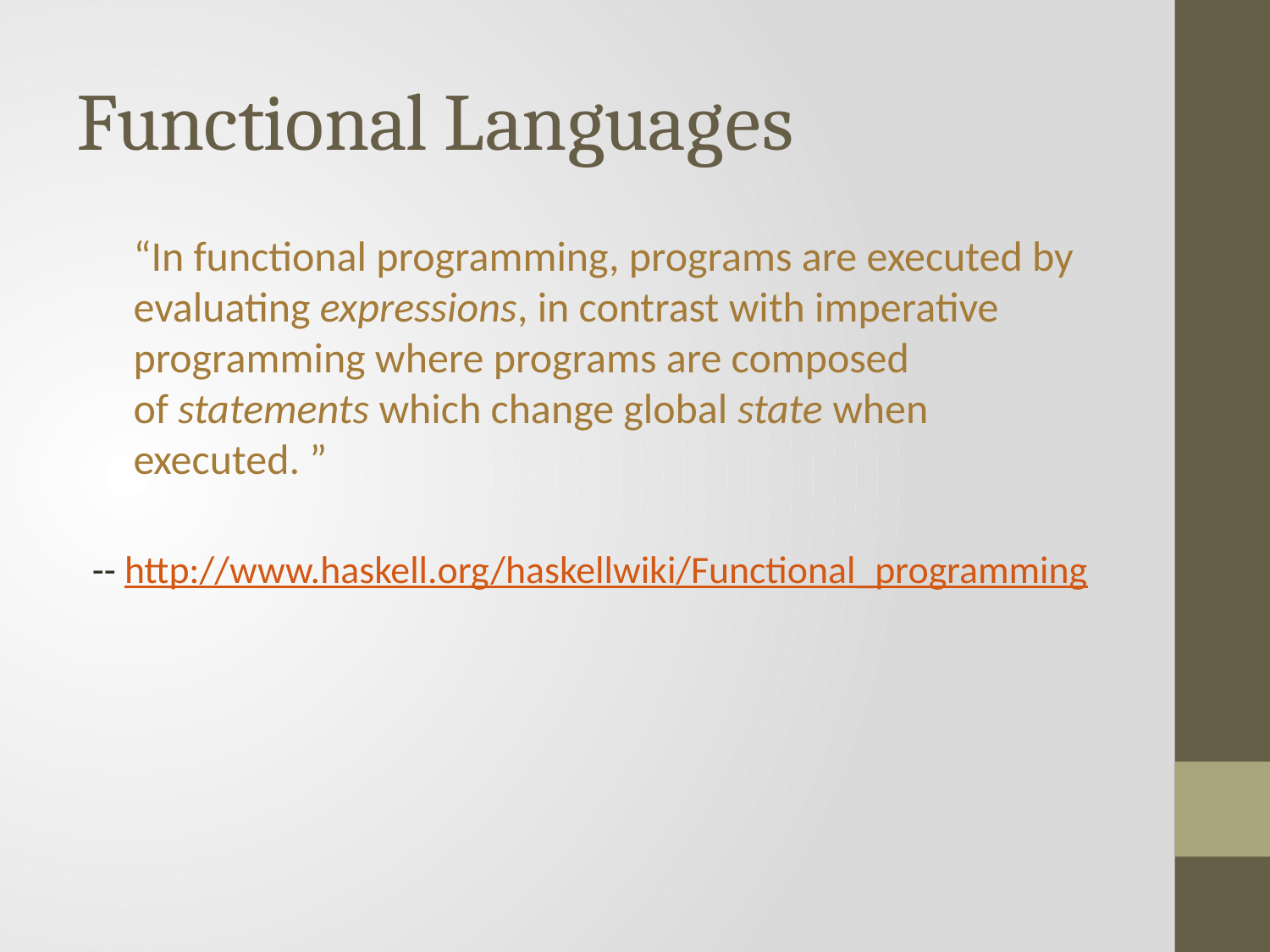

# Functional Languages
“In functional programming, programs are executed by evaluating expressions, in contrast with imperative programming where programs are composed of statements which change global state when executed. ”

-- http://www.haskell.org/haskellwiki/Functional_programming